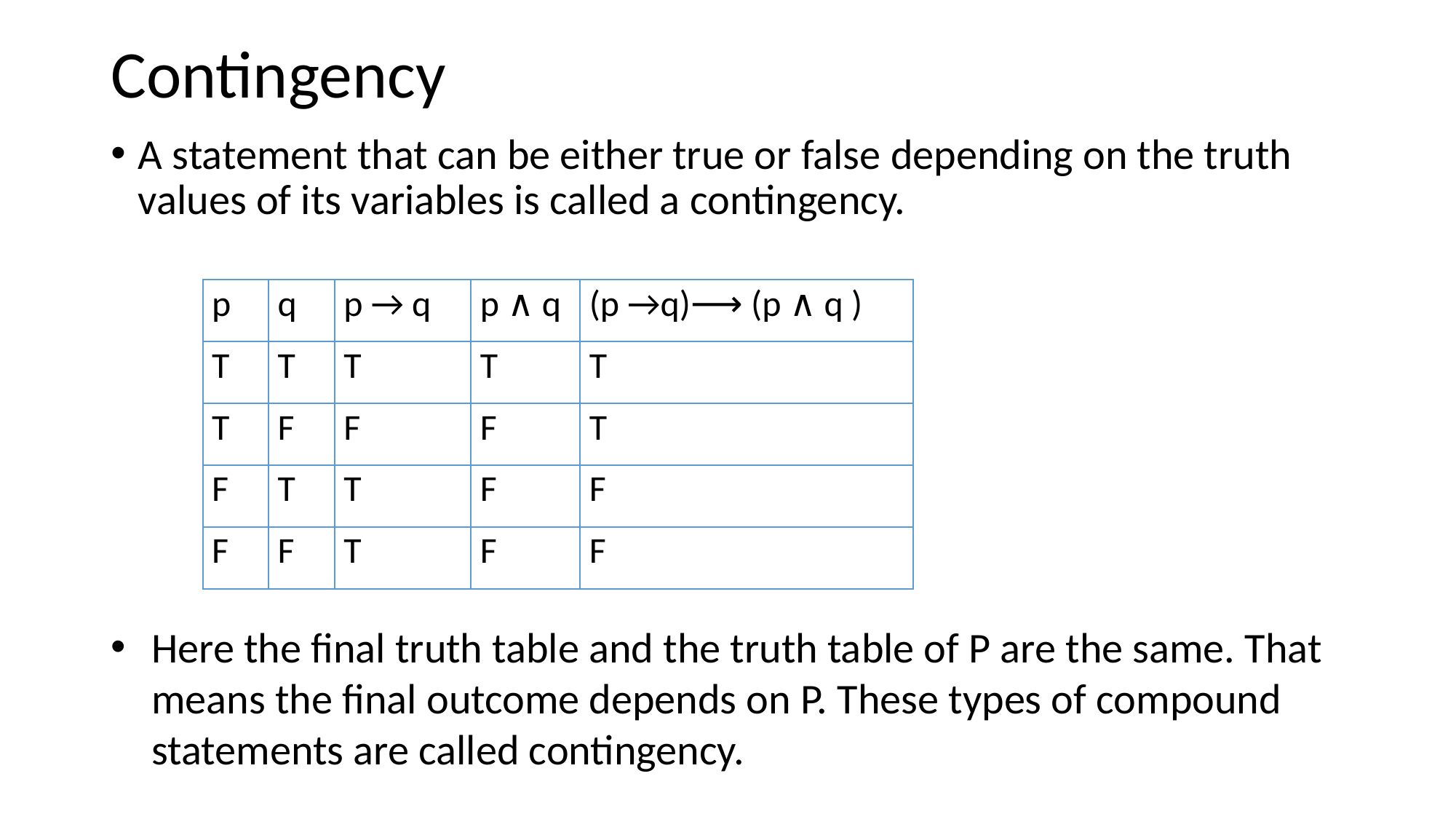

# Contingency
A statement that can be either true or false depending on the truth values of its variables is called a contingency.
| p | q | p → q | p ∧ q | (p →q)⟶ (p ∧ q ) |
| --- | --- | --- | --- | --- |
| T | T | T | T | T |
| T | F | F | F | T |
| F | T | T | F | F |
| F | F | T | F | F |
Here the final truth table and the truth table of P are the same. That means the final outcome depends on P. These types of compound statements are called contingency.